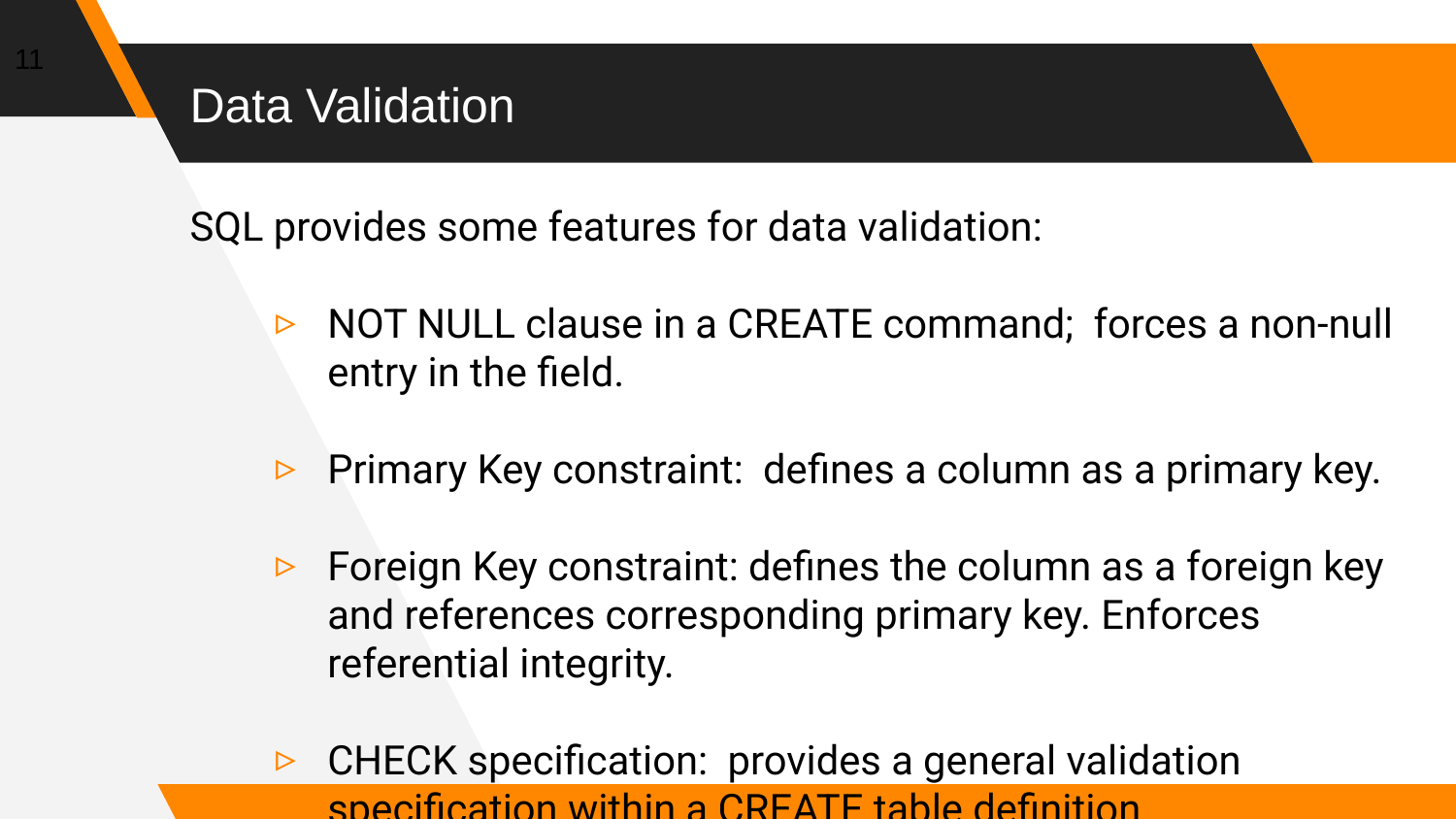

11
# Data Validation
SQL provides some features for data validation:

NOT NULL clause in a CREATE command;  forces a non-null entry in the field.

Primary Key constraint:  defines a column as a primary key.

Foreign Key constraint: defines the column as a foreign key and references corresponding primary key. Enforces referential integrity.

CHECK specification:  provides a general validation specification within a CREATE table definition